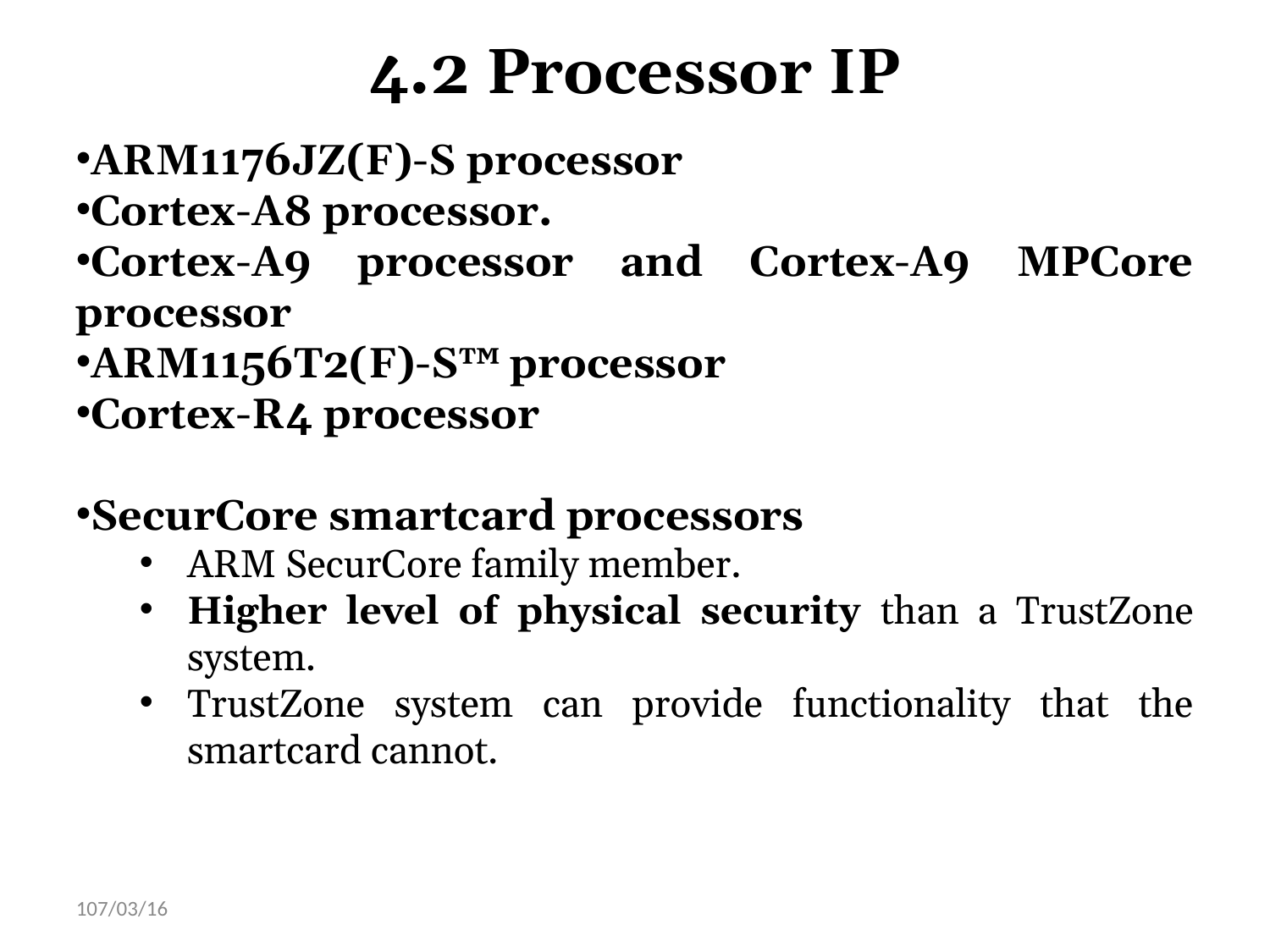

4.2 Processor IP
ARM1176JZ(F)-S processor
Cortex-A8 processor.
Cortex-A9 processor and Cortex-A9 MPCore processor
ARM1156T2(F)-S™ processor
Cortex-R4 processor

SecurCore smartcard processors
ARM SecurCore family member.
Higher level of physical security than a TrustZone system.
TrustZone system can provide functionality that the smartcard cannot.

107/03/16